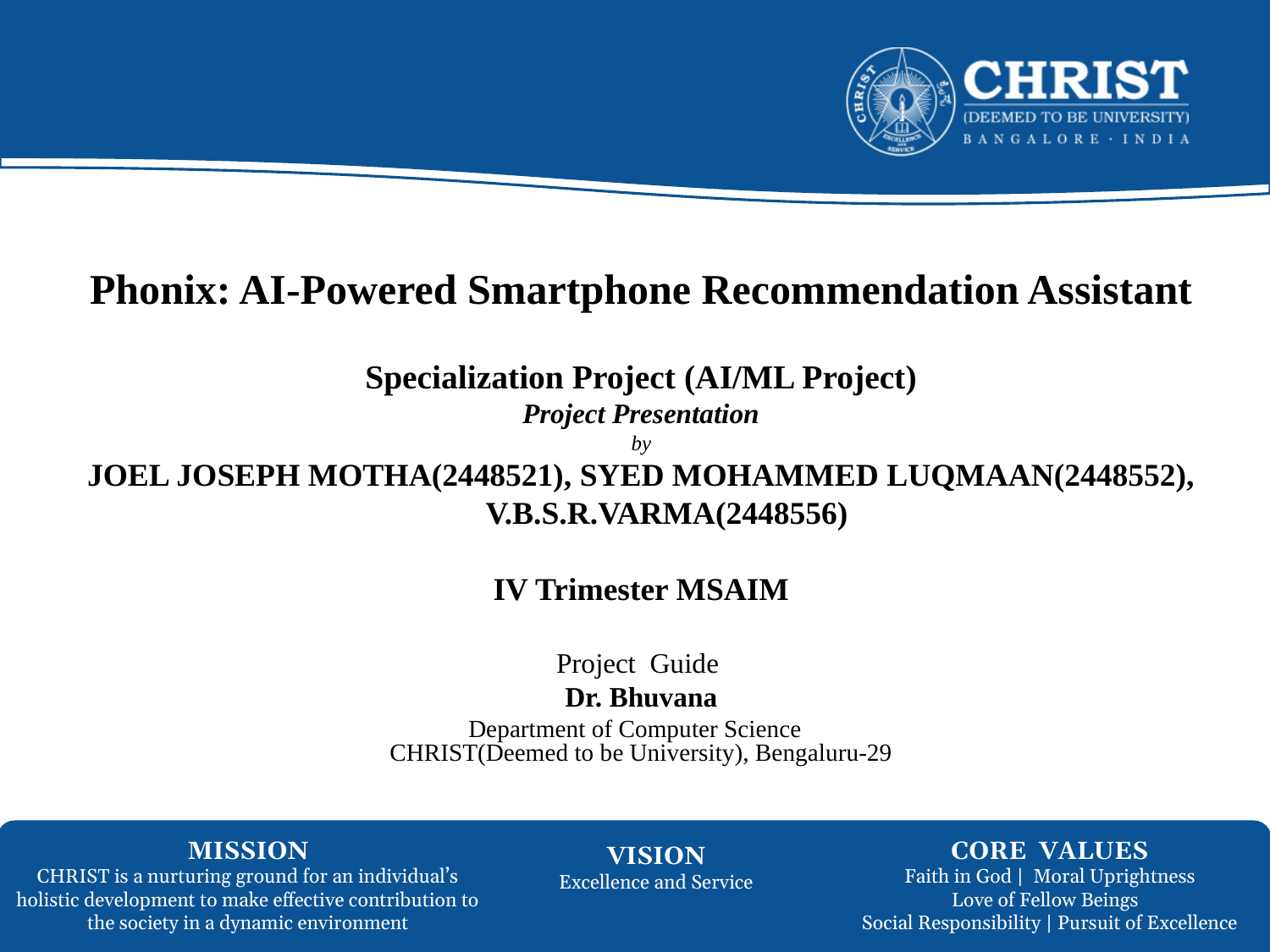

Phonix: AI-Powered Smartphone Recommendation Assistant

Specialization Project (AI/ML Project)
 Project Presentation
by
JOEL JOSEPH MOTHA(2448521), SYED MOHAMMED LUQMAAN(2448552), V.B.S.R.VARMA(2448556)

IV Trimester MSAIM

Project  Guide
Dr. Bhuvana
Department of Computer Science
CHRIST(Deemed to be University), Bengaluru-29